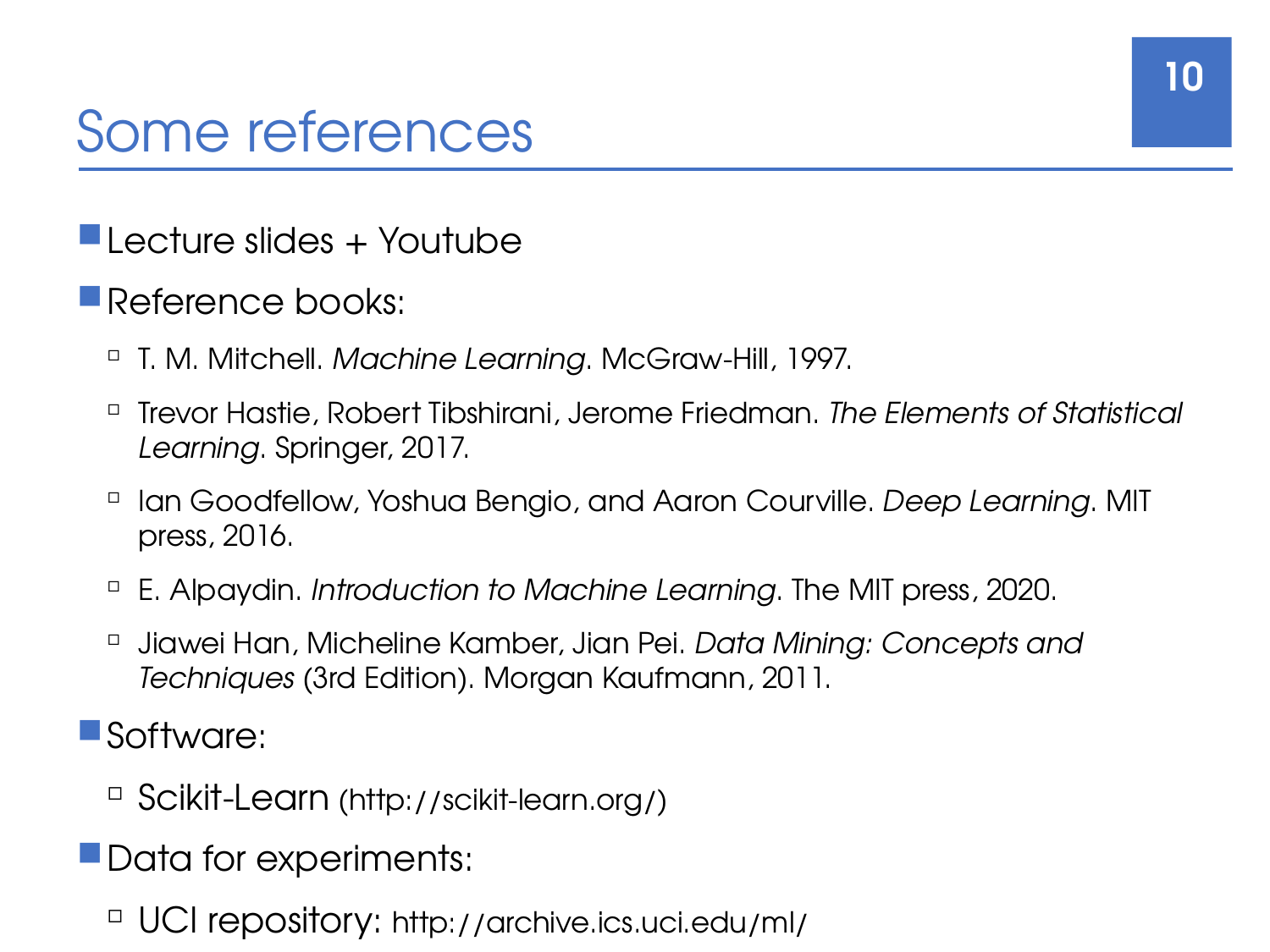

10
# Some references

Lecture slides + Youtube
Reference books:
T. M. Mitchell. Machine Learning. McGraw-Hill, 1997.
Trevor Hastie, Robert Tibshirani, Jerome Friedman. The Elements of Statistical Learning. Springer, 2017.
Ian Goodfellow, Yoshua Bengio, and Aaron Courville. Deep Learning. MIT press, 2016.
E. Alpaydin. Introduction to Machine Learning. The MIT press, 2020.
Jiawei Han, Micheline Kamber, Jian Pei. Data Mining: Concepts and Techniques (3rd Edition). Morgan Kaufmann, 2011.
Software:
Scikit-Learn (http://scikit-learn.org/)
Data for experiments:
UCI repository: http://archive.ics.uci.edu/ml/